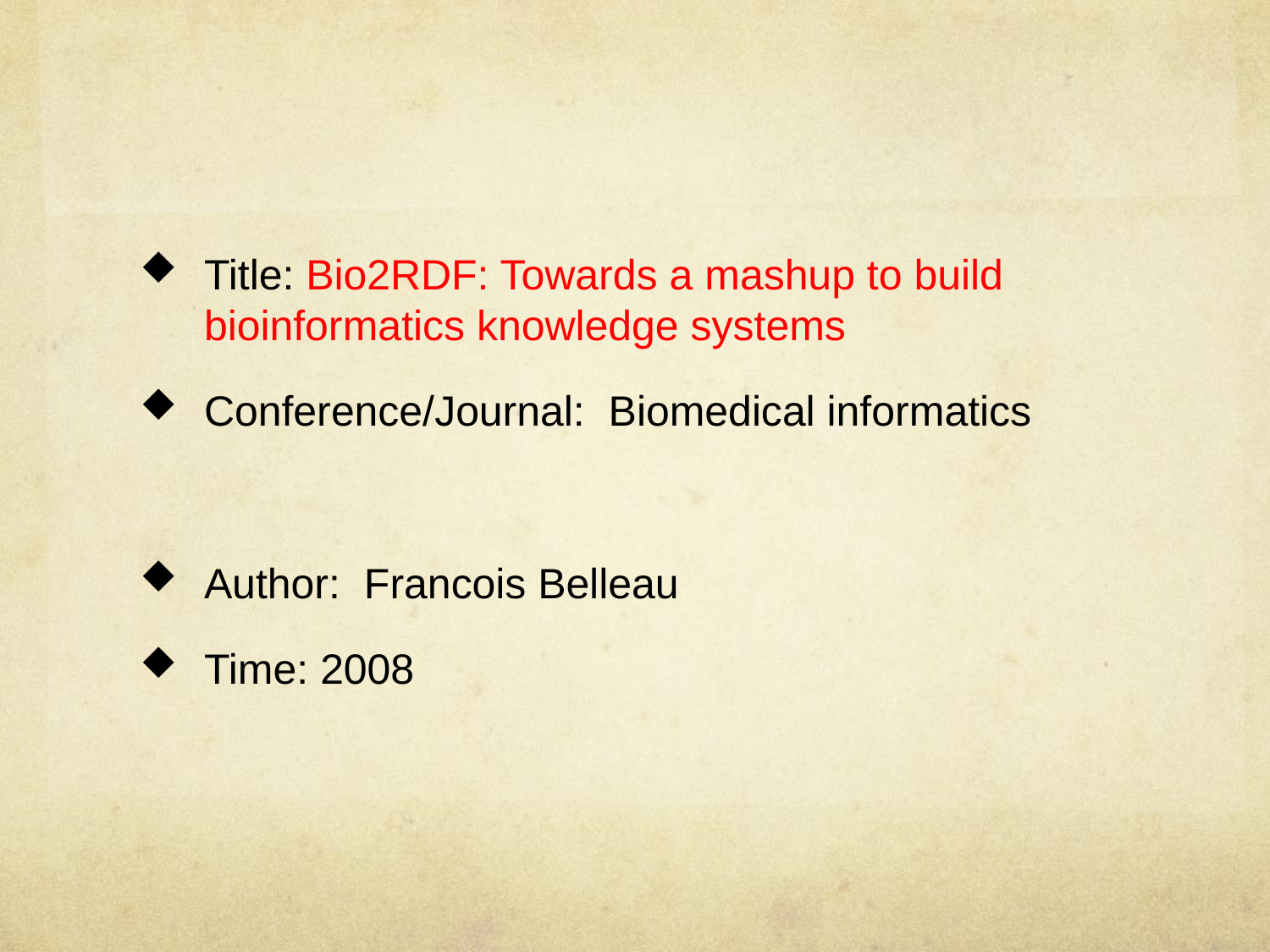

Title: Bio2RDF: Towards a mashup to build bioinformatics knowledge systems
Conference/Journal:  Biomedical informatics

Author:  Francois Belleau
Time: 2008